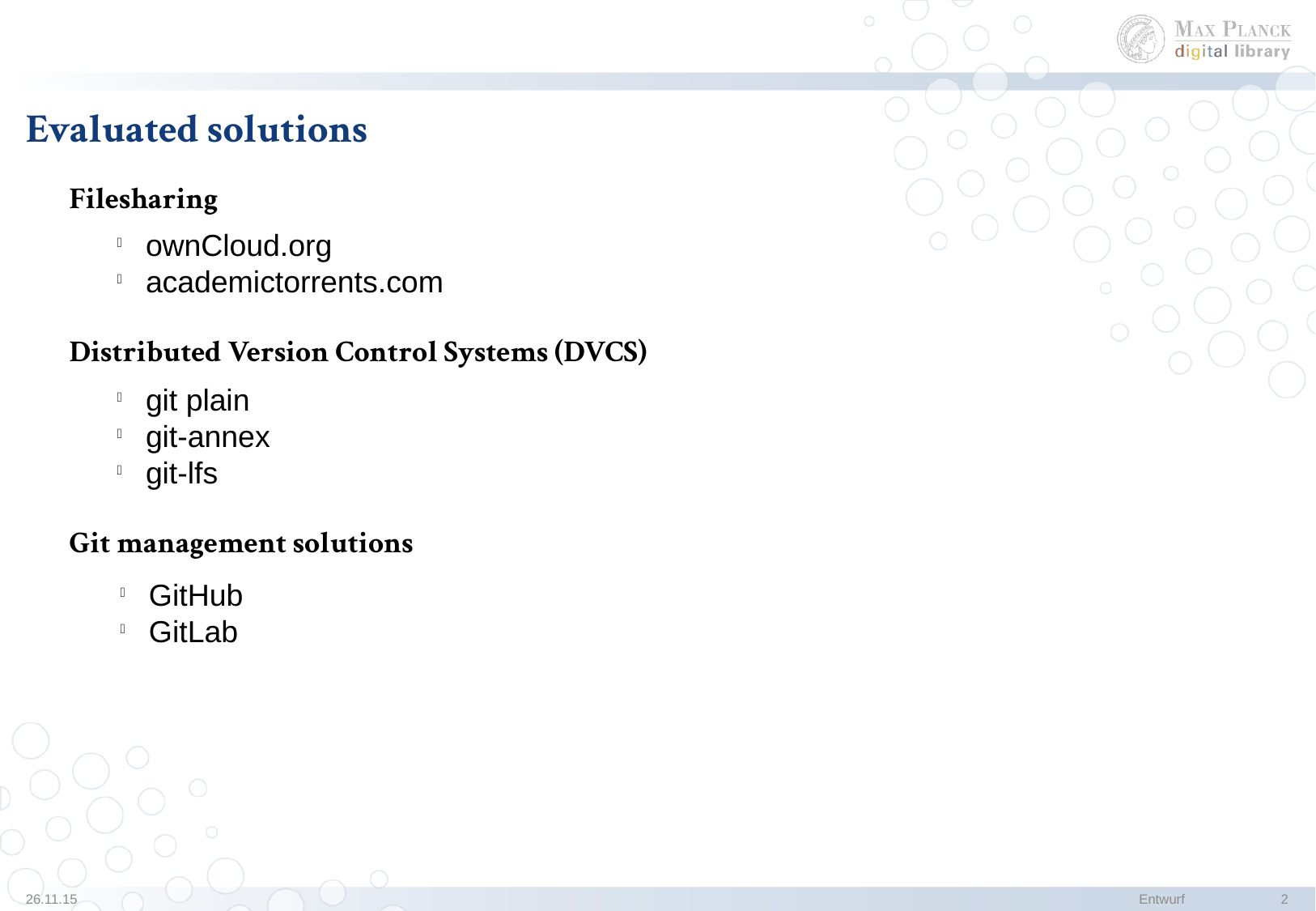

Evaluated solutions
Filesharing

ownCloud.org
academictorrents.com
Distributed Version Control Systems (DVCS)

git plain
git-annex
git-lfs
Git management solutions

GitHub
GitLab

26.11.15
Entwurf
2